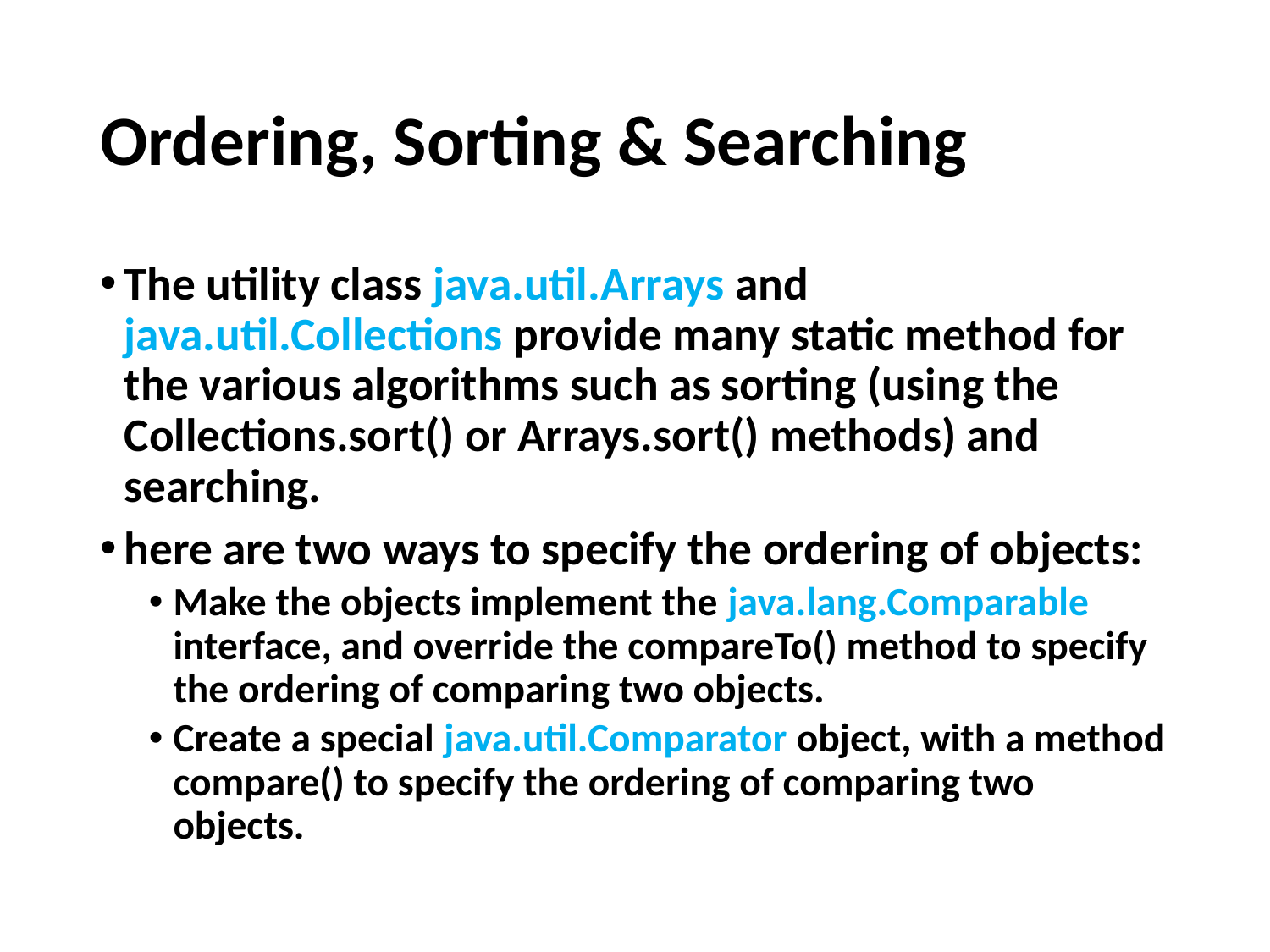

# Ordering, Sorting & Searching
The utility class java.util.Arrays and java.util.Collections provide many static method for the various algorithms such as sorting (using the Collections.sort() or Arrays.sort() methods) and searching.
here are two ways to specify the ordering of objects:
Make the objects implement the java.lang.Comparable interface, and override the compareTo() method to specify the ordering of comparing two objects.
Create a special java.util.Comparator object, with a method compare() to specify the ordering of comparing two objects.